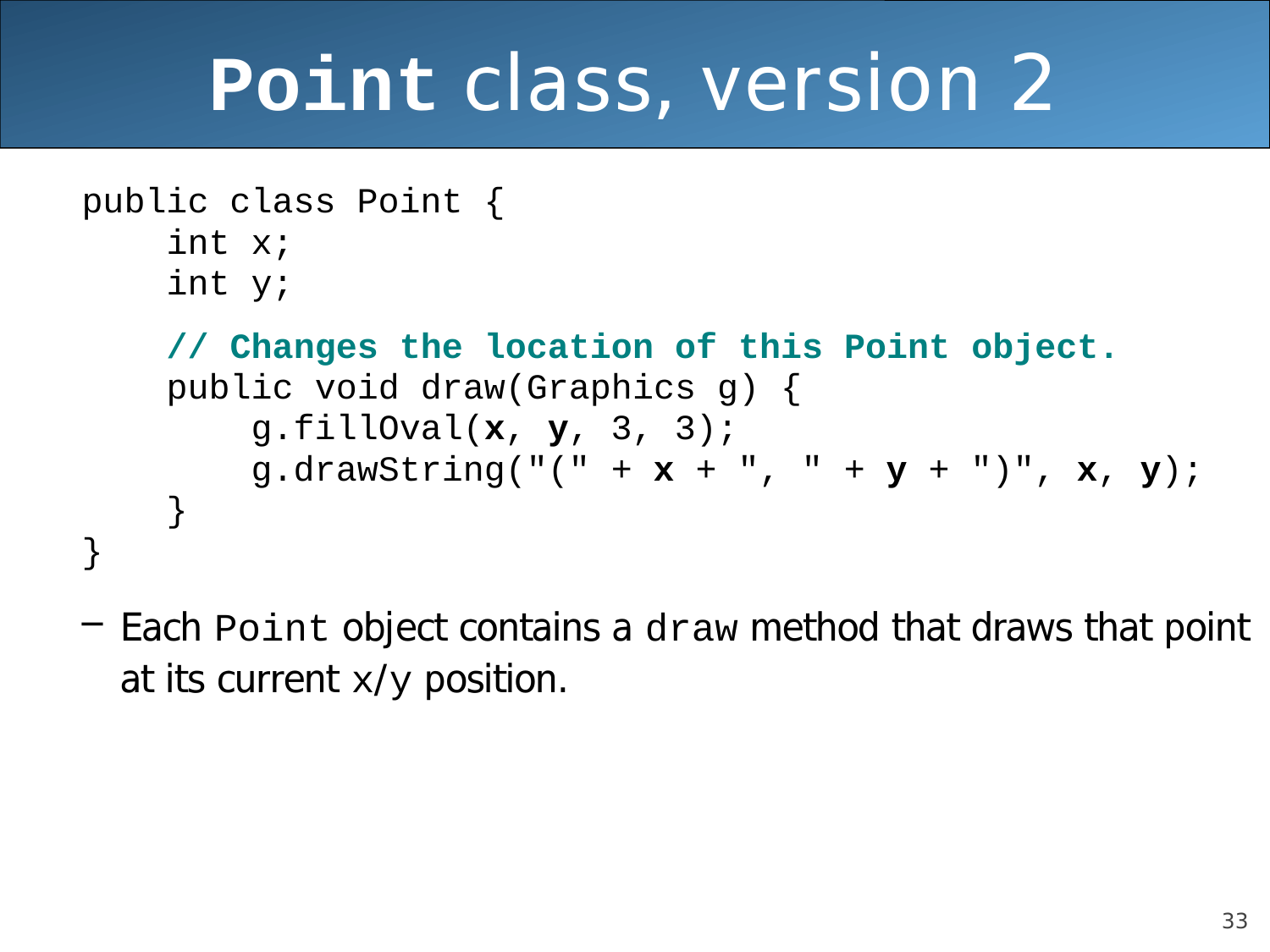

# Point class, version 2
public class Point {
    int x;
    int y;

    // Changes the location of this Point object.
    public void draw(Graphics g) {
        g.fillOval(x, y, 3, 3);
        g.drawString("(" + x + ", " + y + ")", x, y);
    }
}

Each Point object contains a draw method that draws that point at its current x/y position.